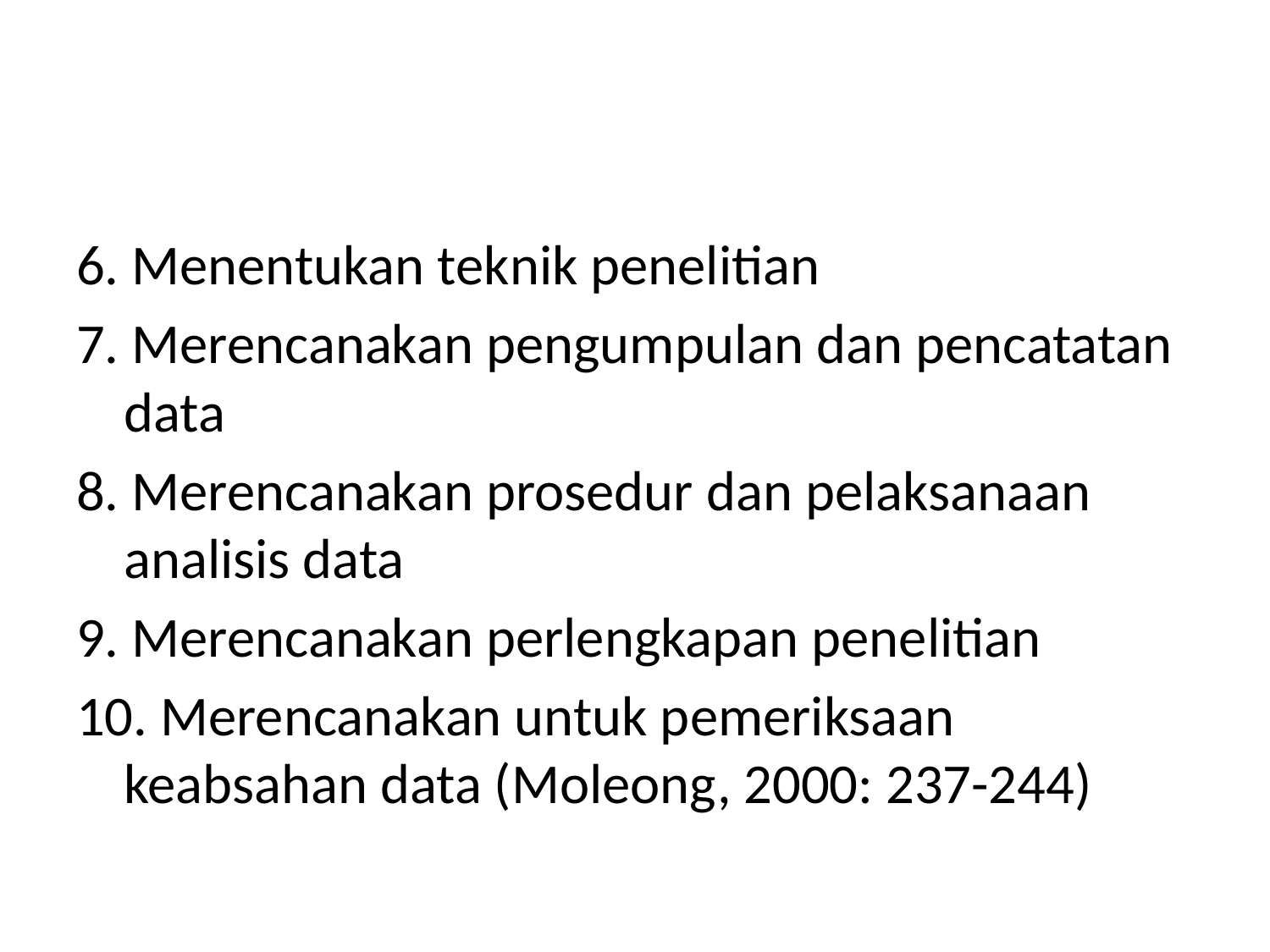

#
6. Menentukan teknik penelitian
7. Merencanakan pengumpulan dan pencatatan data
8. Merencanakan prosedur dan pelaksanaan analisis data
9. Merencanakan perlengkapan penelitian
10. Merencanakan untuk pemeriksaan keabsahan data (Moleong, 2000: 237-244)